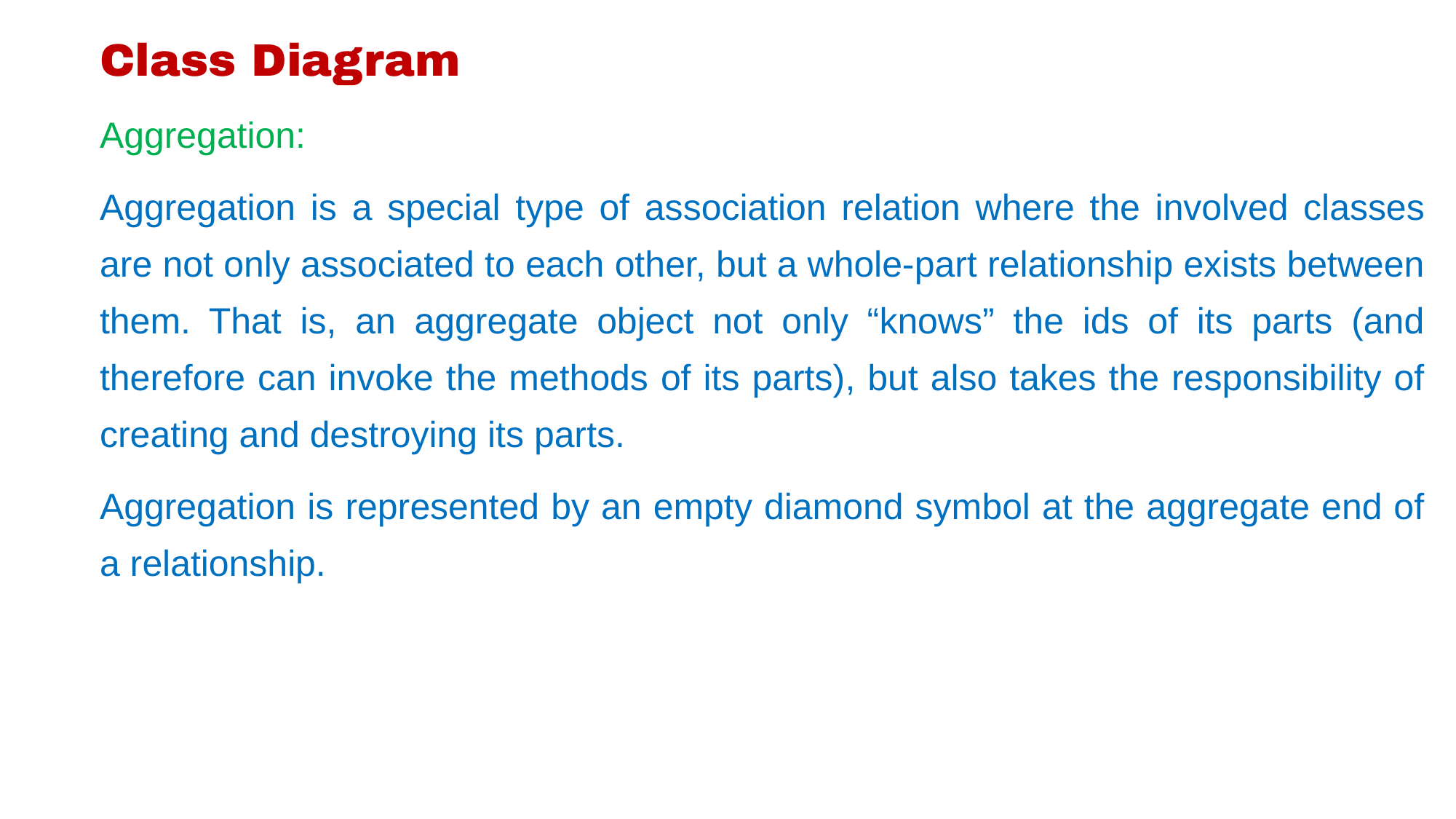

# Class Diagram
Aggregation:
Aggregation is a special type of association relation where the involved classes are not only associated to each other, but a whole-part relationship exists between them. That is, an aggregate object not only “knows” the ids of its parts (and therefore can invoke the methods of its parts), but also takes the responsibility of creating and destroying its parts.
Aggregation is represented by an empty diamond symbol at the aggregate end of a relationship.